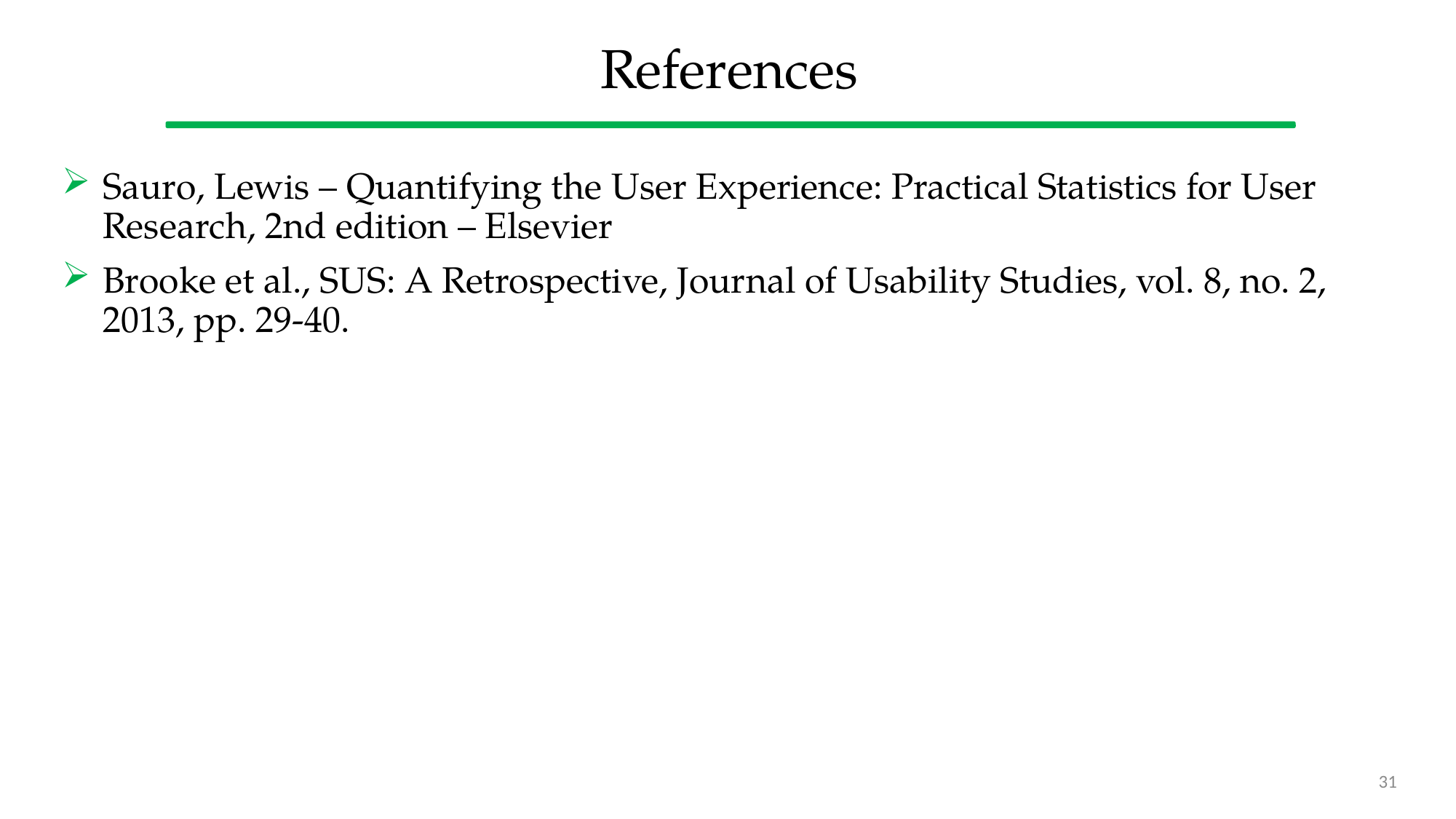

# References
Sauro, Lewis – Quantifying the User Experience: Practical Statistics for User Research, 2nd edition – Elsevier
Brooke et al., SUS: A Retrospective, Journal of Usability Studies, vol. 8, no. 2, 2013, pp. 29-40.
31